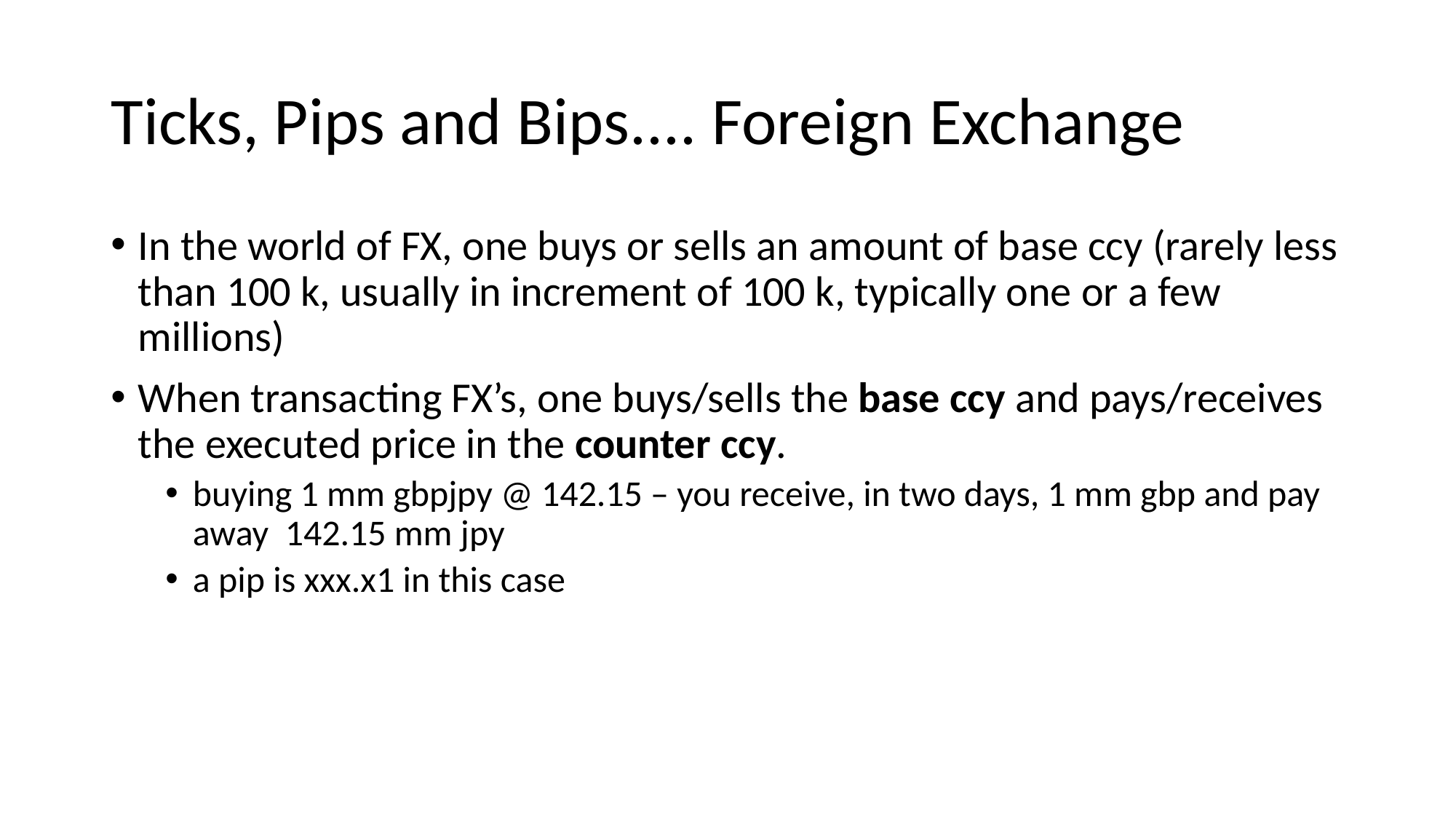

# Ticks, Pips and Bips.... Foreign Exchange
In the world of FX, one buys or sells an amount of base ccy (rarely less than 100 k, usually in increment of 100 k, typically one or a few millions)
When transacting FX’s, one buys/sells the base ccy and pays/receives the executed price in the counter ccy.
buying 1 mm gbpjpy @ 142.15 – you receive, in two days, 1 mm gbp and pay away  142.15 mm jpy
a pip is xxx.x1 in this case